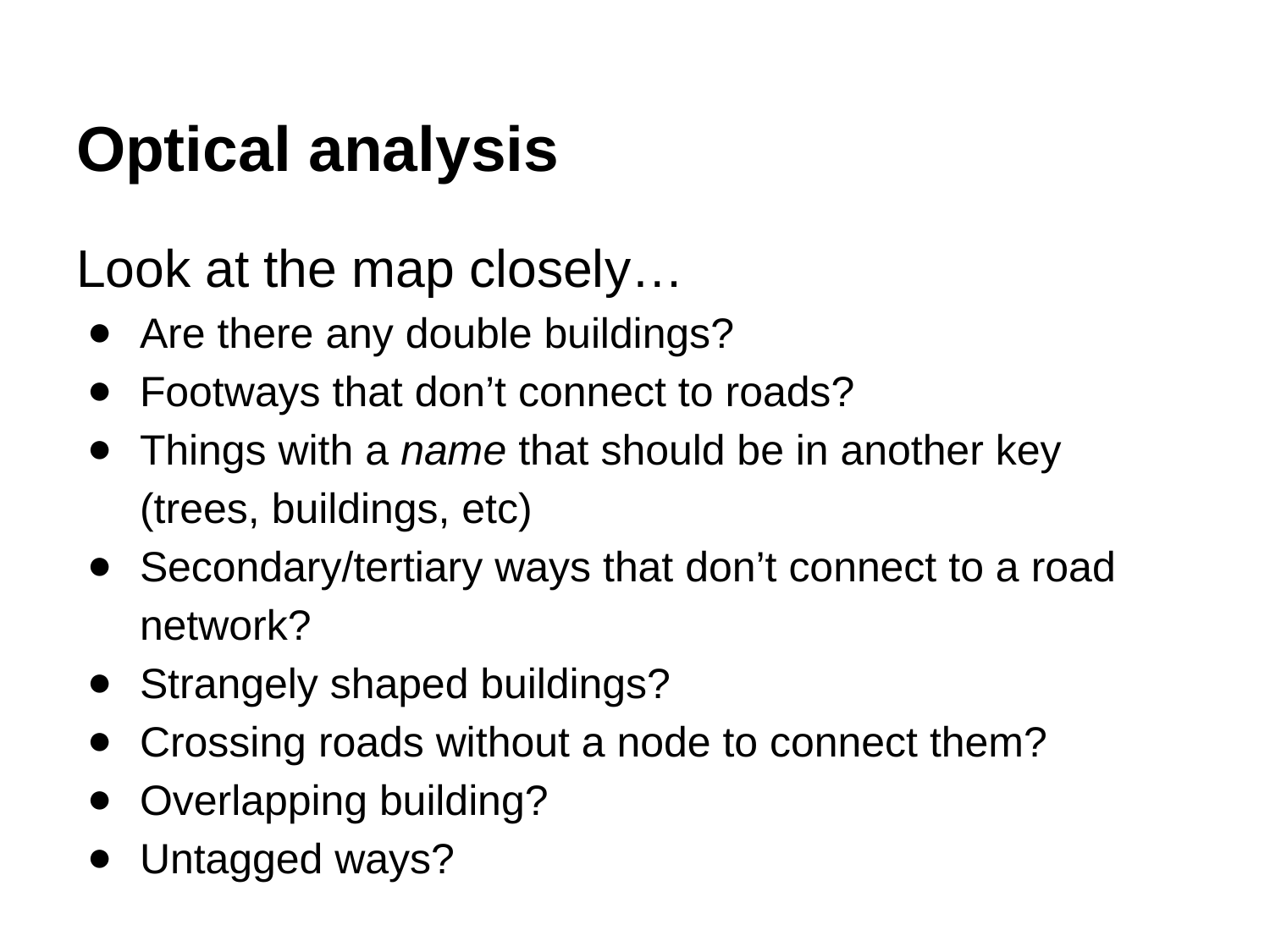

# Optical analysis
Look at the map closely…
Are there any double buildings?
Footways that don’t connect to roads?
Things with a name that should be in another key (trees, buildings, etc)
Secondary/tertiary ways that don’t connect to a road network?
Strangely shaped buildings?
Crossing roads without a node to connect them?
Overlapping building?
Untagged ways?